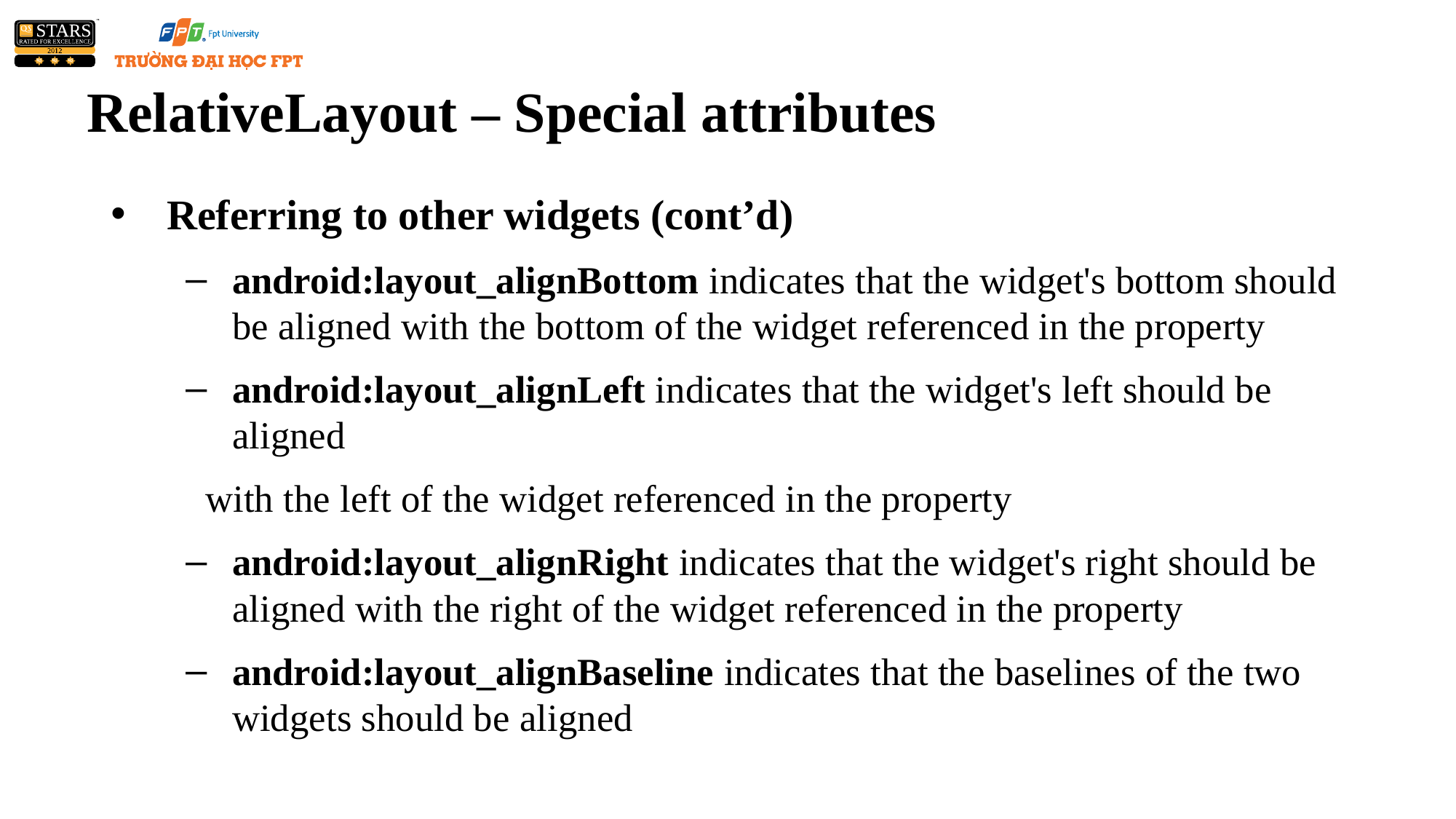

# RelativeLayout – Special attributes
Referring to other widgets (cont’d)
android:layout_alignBottom indicates that the widget's bottom should be aligned with the bottom of the widget referenced in the property
android:layout_alignLeft indicates that the widget's left should be aligned
    with the left of the widget referenced in the property
android:layout_alignRight indicates that the widget's right should be aligned with the right of the widget referenced in the property
android:layout_alignBaseline indicates that the baselines of the two widgets should be aligned